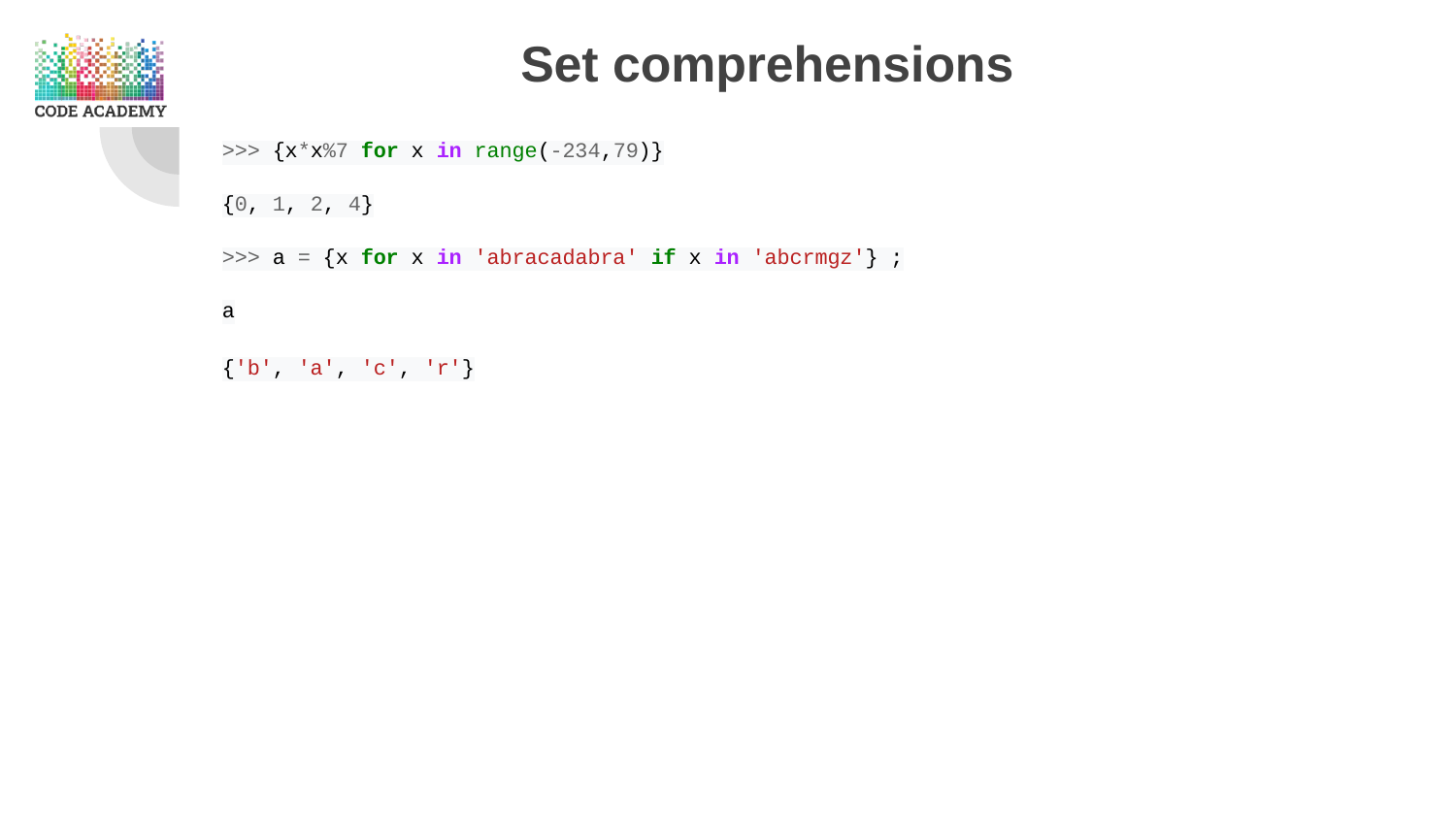

# Set comprehensions
>>> {x*x%7 for x in range(-234,79)}
{0, 1, 2, 4}
>>> a = {x for x in 'abracadabra' if x in 'abcrmgz'} ;
a
{'b', 'a', 'c', 'r'}